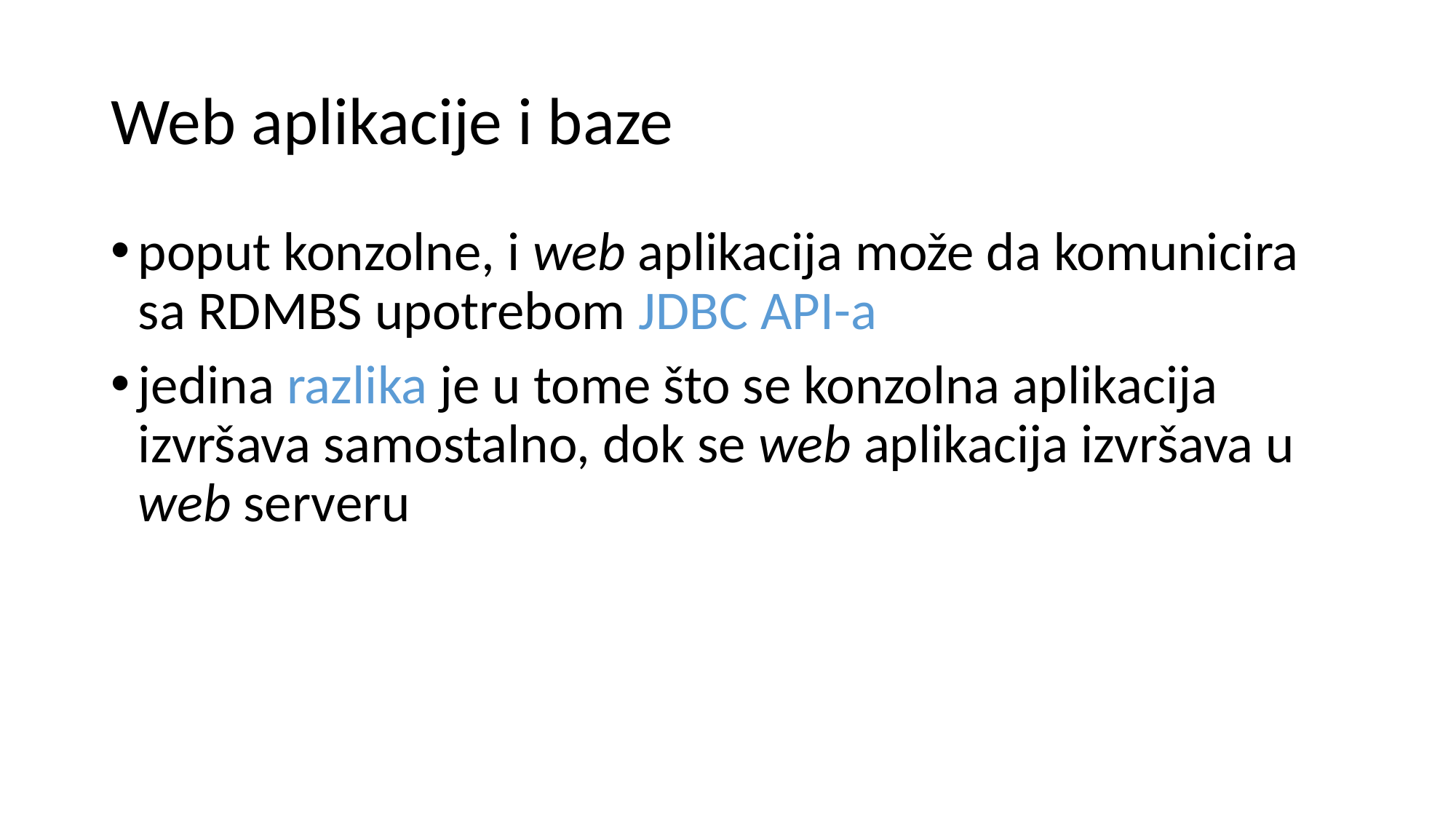

# Web aplikacije i baze
poput konzolne, i web aplikacija može da komunicira sa RDMBS upotrebom JDBC API-a
jedina razlika je u tome što se konzolna aplikacija izvršava samostalno, dok se web aplikacija izvršava u web serveru